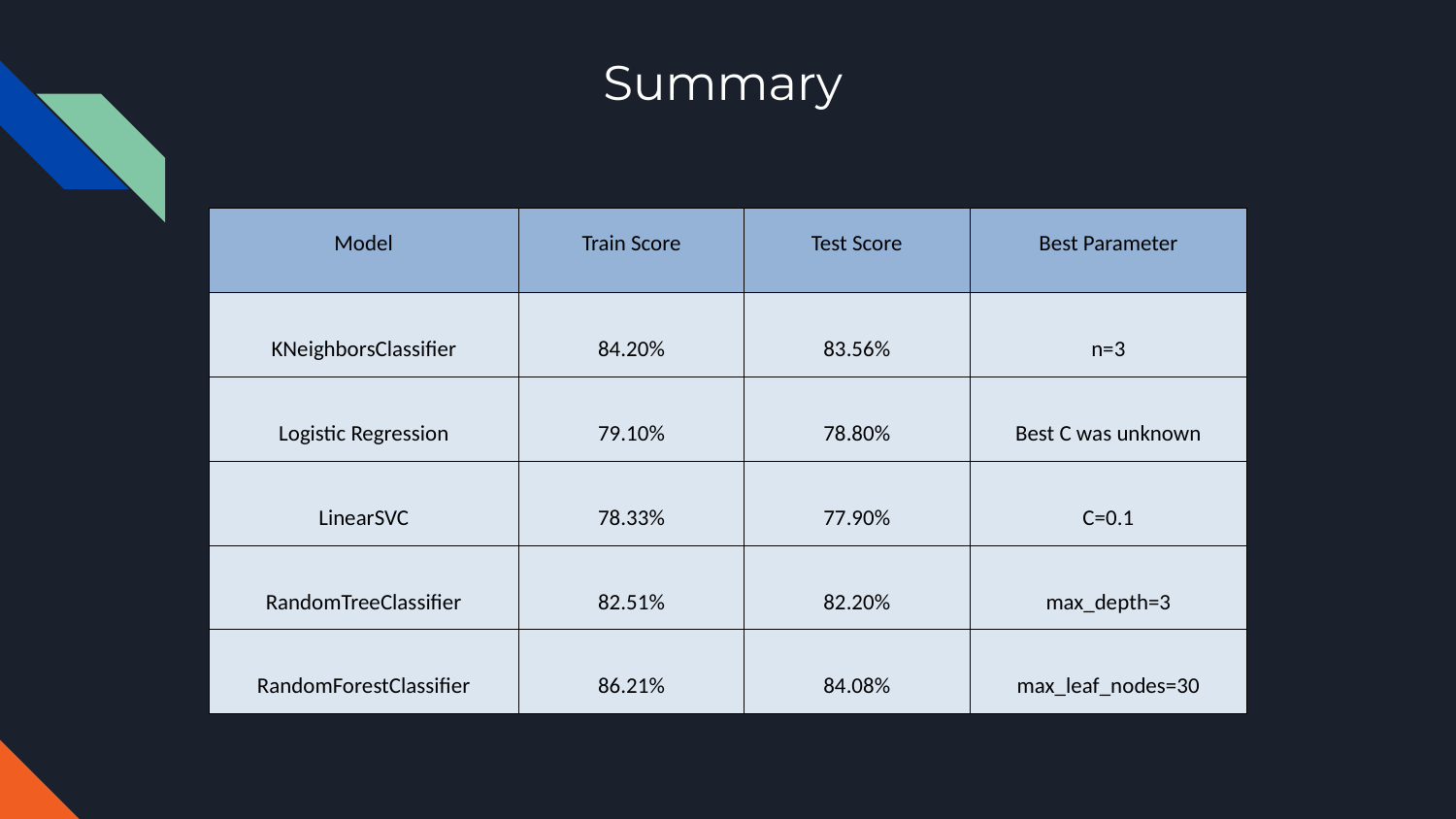

# Summary
| Model | Train Score | Test Score | Best Parameter |
| --- | --- | --- | --- |
| KNeighborsClassifier | 84.20% | 83.56% | n=3 |
| Logistic Regression | 79.10% | 78.80% | Best C was unknown |
| LinearSVC | 78.33% | 77.90% | C=0.1 |
| RandomTreeClassifier | 82.51% | 82.20% | max\_depth=3 |
| RandomForestClassifier | 86.21% | 84.08% | max\_leaf\_nodes=30 |